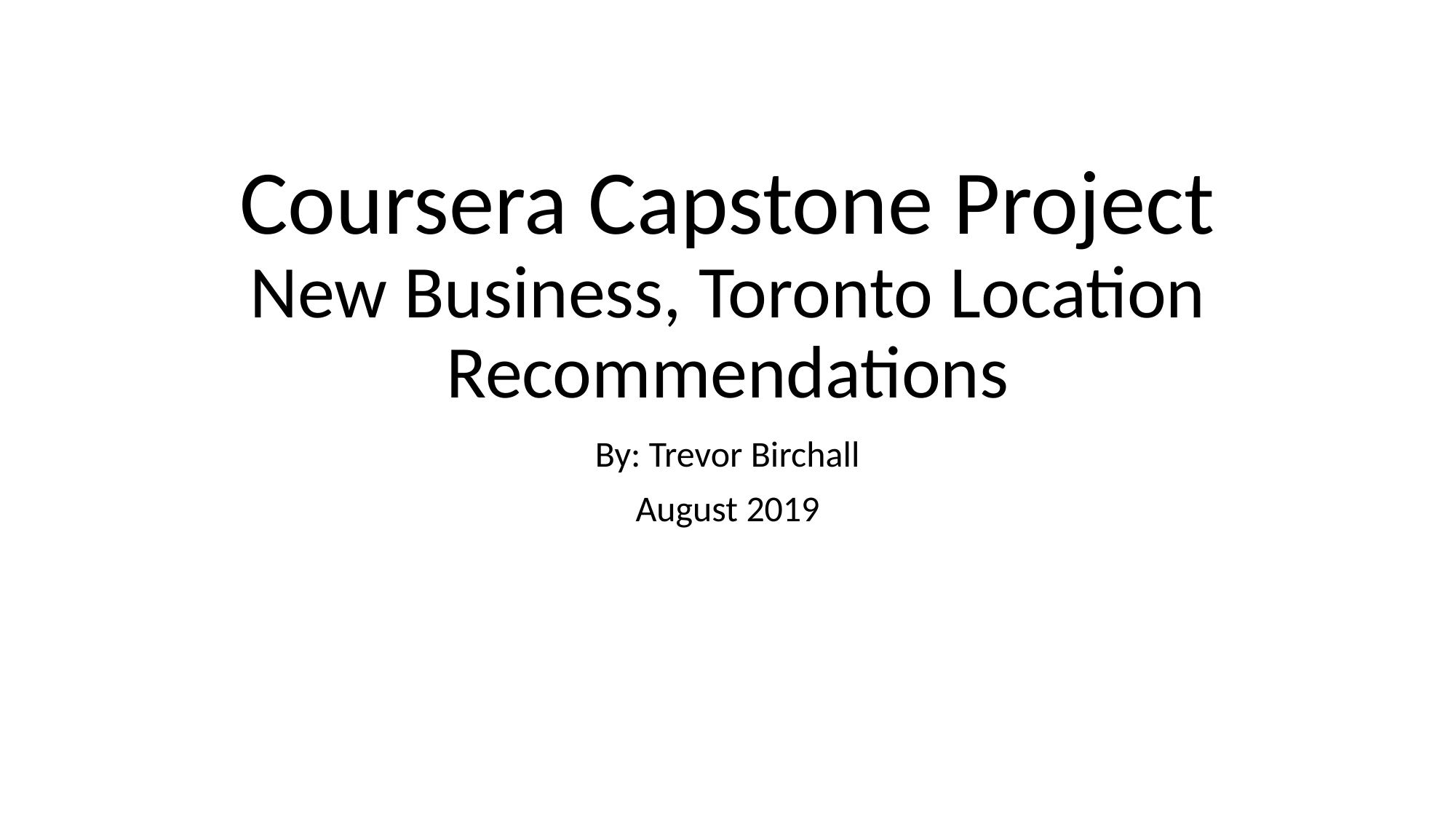

# Coursera Capstone Project New Business, Toronto Location Recommendations
By: Trevor Birchall
August 2019